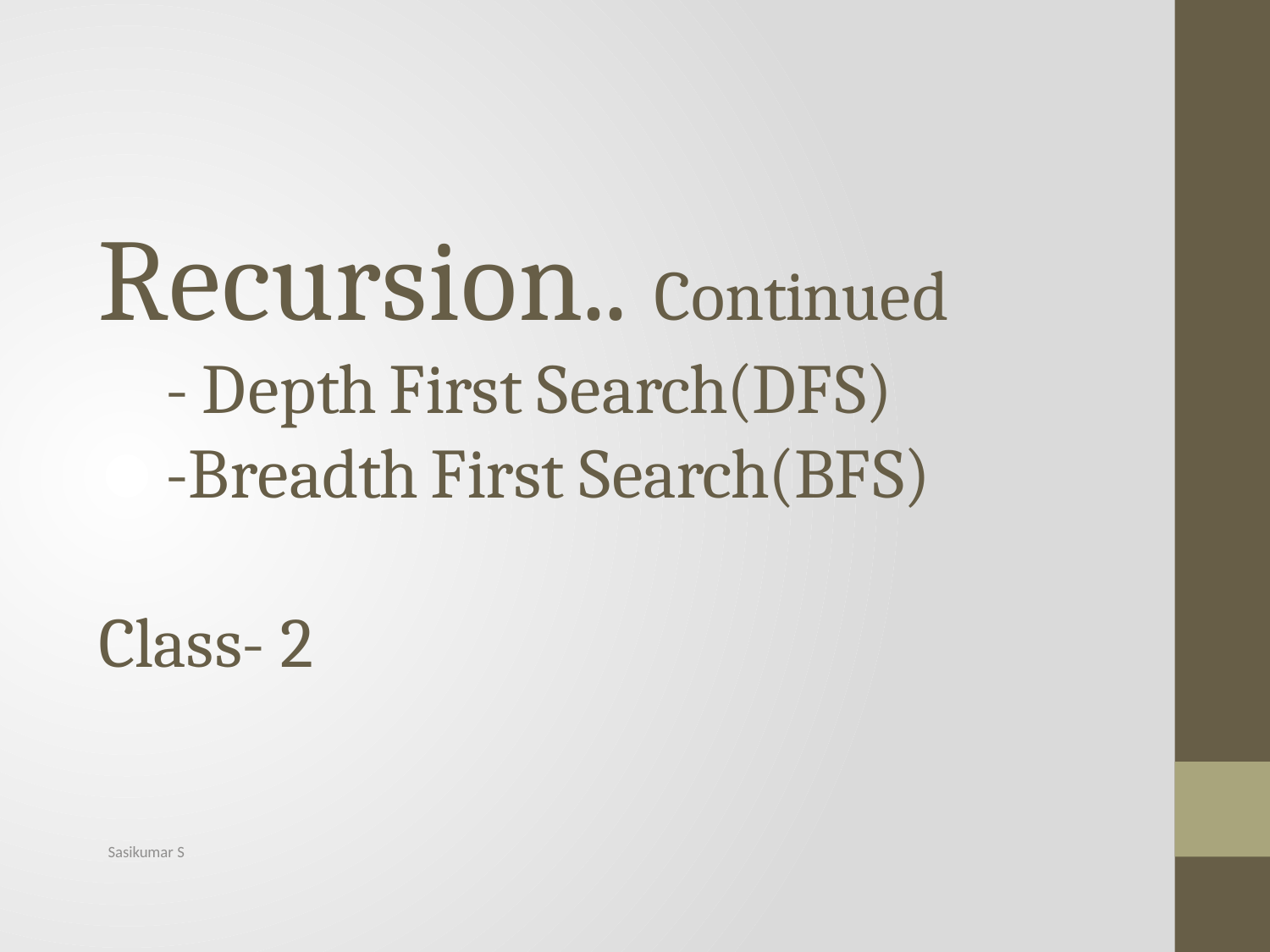

# Recursion.. Continued - Depth First Search(DFS) -Breadth First Search(BFS) Class- 2
Sasikumar S